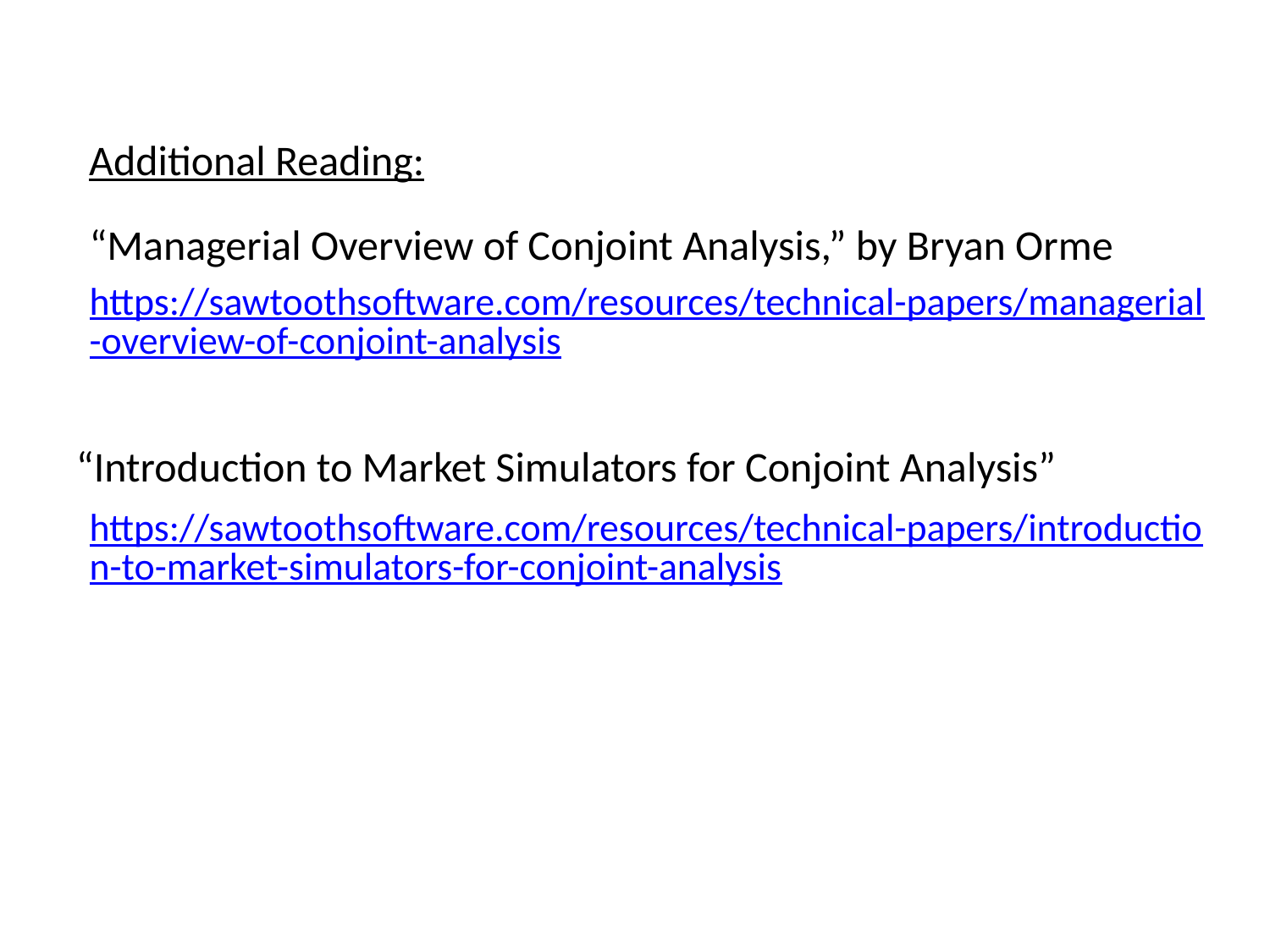

Additional Reading:
“Managerial Overview of Conjoint Analysis,” by Bryan Orme
https://sawtoothsoftware.com/resources/technical-papers/managerial-overview-of-conjoint-analysis

https://sawtoothsoftware.com/resources/technical-papers/introduction-to-market-simulators-for-conjoint-analysis

“Introduction to Market Simulators for Conjoint Analysis”